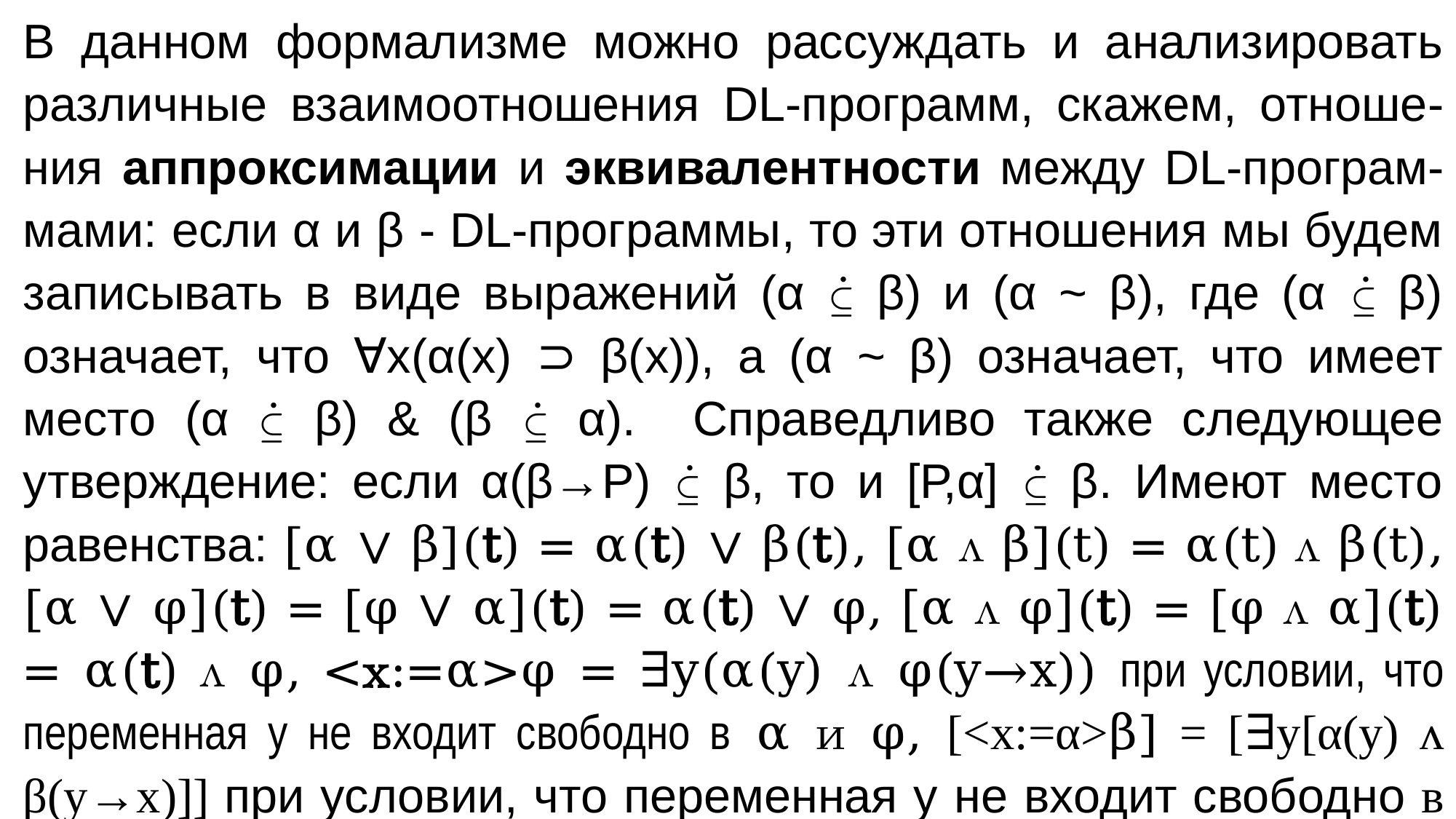

В данном формализме можно рассуждать и анализировать различные взаимоотношения DL-программ, скажем, отноше-ния аппроксимации и эквивалентности между DL-програм-мами: если α и β - DL-программы, то эти отношения мы будем записывать в виде выражений (α ⫃ β) и (α ~ β), где (α ⫃ β) означает, что ∀x(α(х) ⊃ β(х)), а (α ~ β) означает, что имеет место (α ⫃ β) & (β ⫃ α).  Справедливо также следующее утверждение: если α(β→Р) ⫃ β, то и [Р,α] ⫃ β. Имеют место равенства: [α ∨ β](t) = α(t) ∨ β(t), [α ʌ β](t) = α(t) ʌ β(t), [α ∨ φ](t) = [φ ∨ α](t) = α(t) ∨ φ, [α ʌ φ](t) = [φ ʌ α](t) = α(t) ʌ φ, <х:=α>φ = ∃y(α(y) ʌ φ(y→x)) при условии, что переменная y не входит свободно в α и φ, [<х:=α>β] = [∃y[α(y) ʌ β(y→x)]] при условии, что переменная y не входит свободно в α и β.